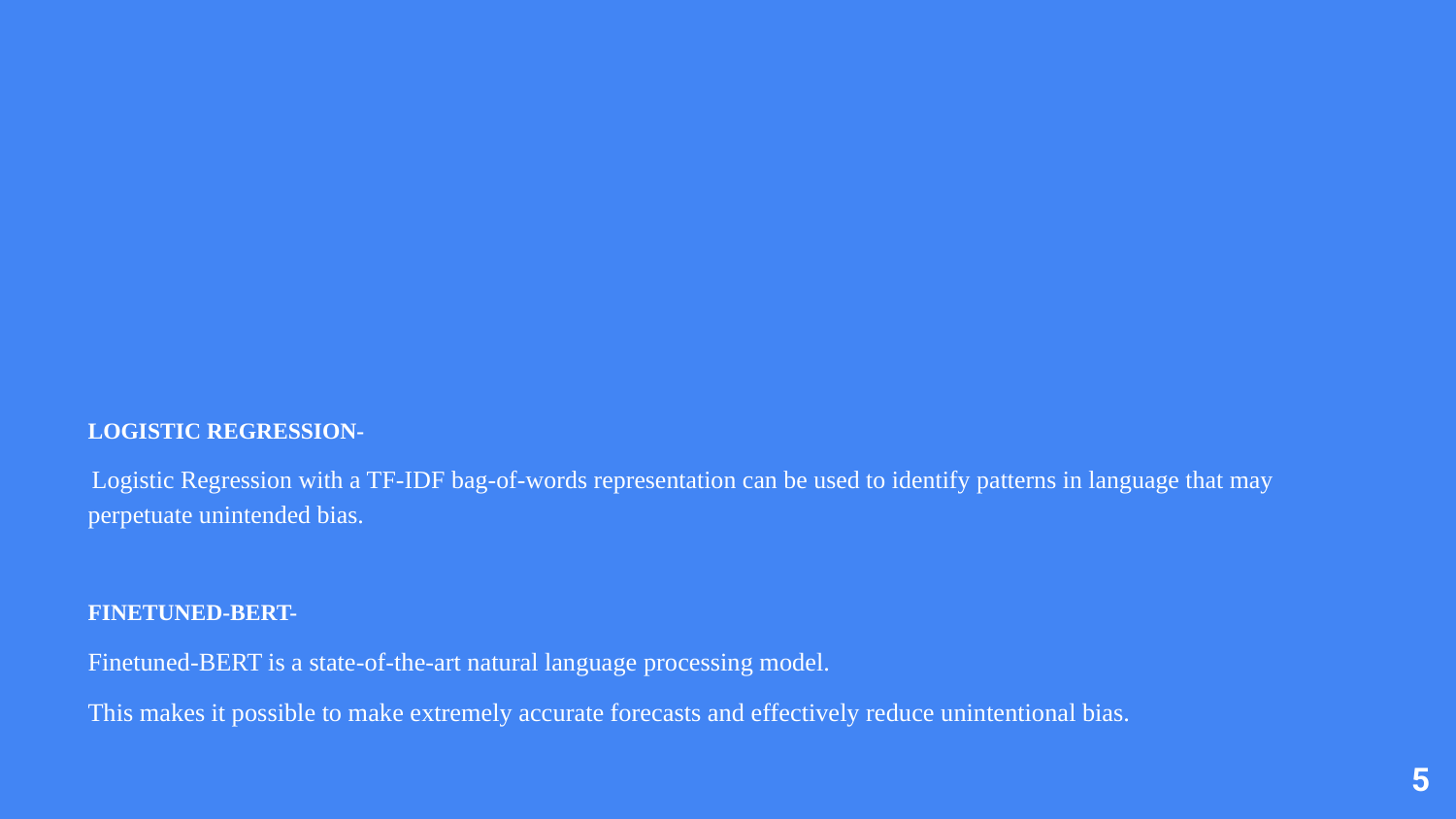

# LOGISTIC REGRESSION-
 Logistic Regression with a TF-IDF bag-of-words representation can be used to identify patterns in language that may perpetuate unintended bias.

FINETUNED-BERT-
Finetuned-BERT is a state-of-the-art natural language processing model.
This makes it possible to make extremely accurate forecasts and effectively reduce unintentional bias.

5